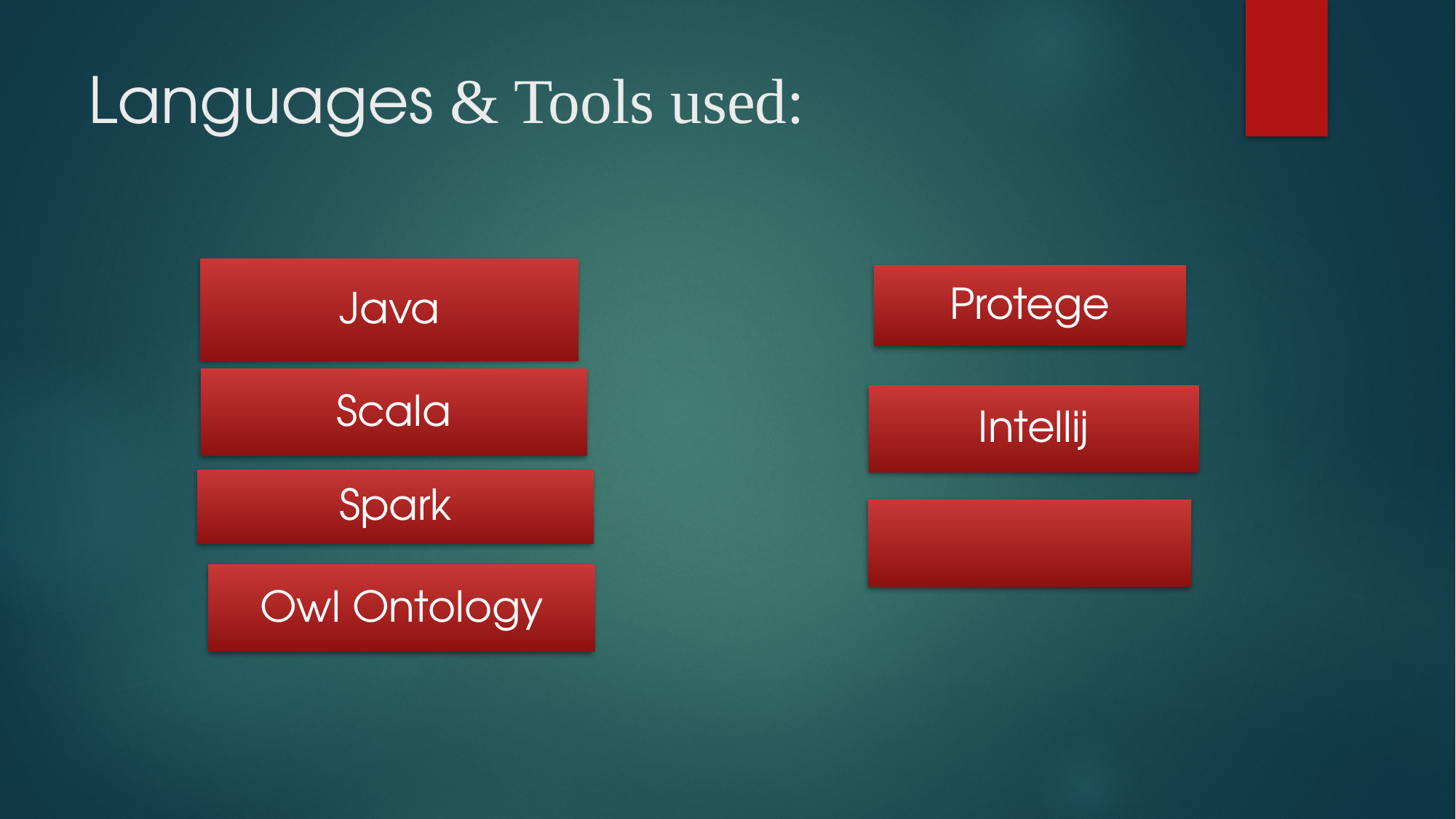

# Languages & Tools used:
Java
Protege
Scala
Owl Ontology
Intellij

Spark